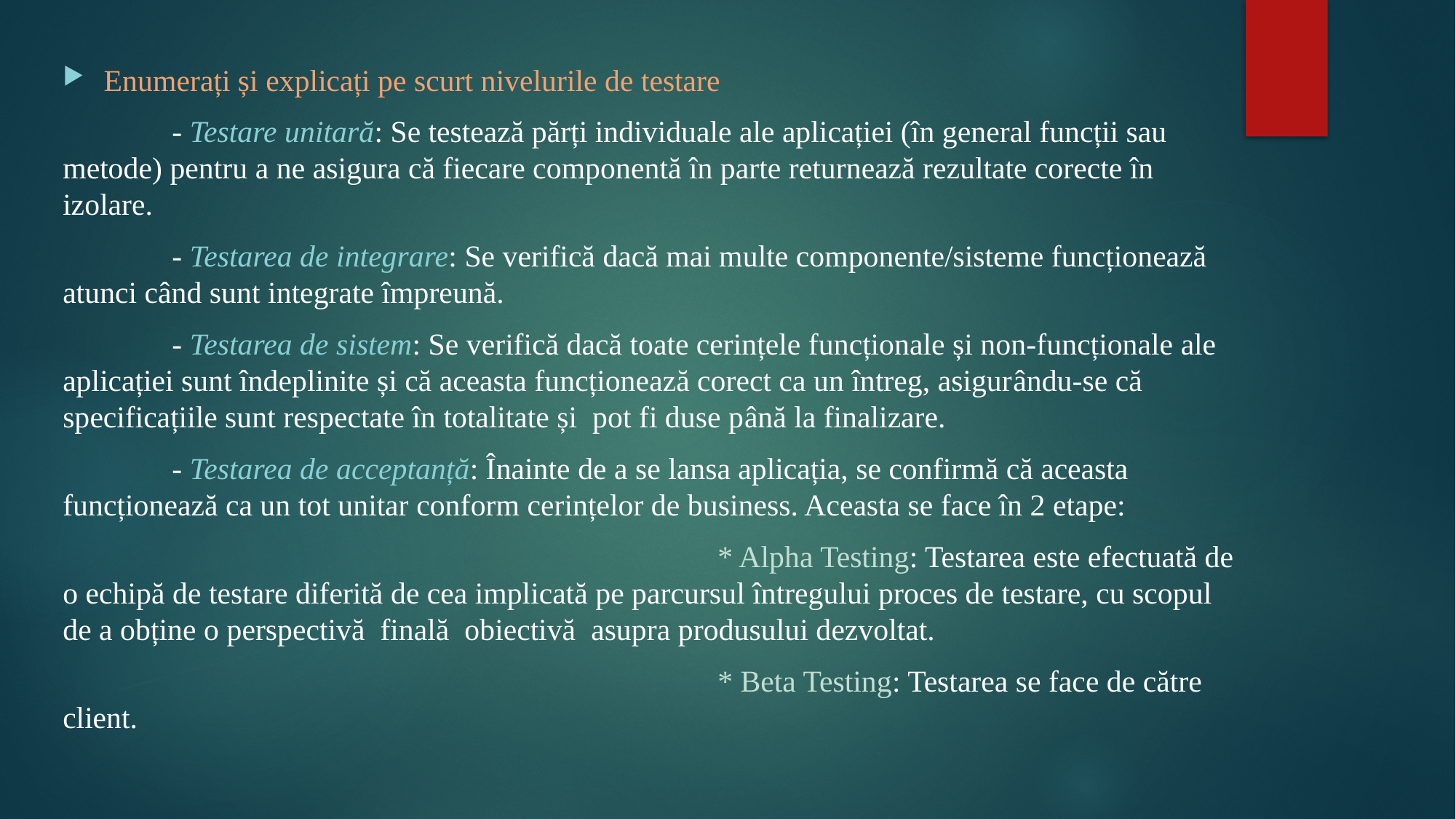

Enumerați și explicați pe scurt nivelurile de testare
	- Testare unitară: Se testează părți individuale ale aplicației (în general funcții sau metode) pentru a ne asigura că fiecare componentă în parte returnează rezultate corecte în izolare.
	- Testarea de integrare: Se verifică dacă mai multe componente/sisteme funcționează atunci când sunt integrate împreună.
	- Testarea de sistem: Se verifică dacă toate cerințele funcționale și non-funcționale ale aplicației sunt îndeplinite și că aceasta funcționează corect ca un întreg, asigurându-se că specificațiile sunt respectate în totalitate și  pot fi duse până la finalizare.
	- Testarea de acceptanță: Înainte de a se lansa aplicația, se confirmă că aceasta funcționează ca un tot unitar conform cerințelor de business. Aceasta se face în 2 etape:
						* Alpha Testing: Testarea este efectuată de o echipă de testare diferită de cea implicată pe parcursul întregului proces de testare, cu scopul de a obține o perspectivă  finală  obiectivă  asupra produsului dezvoltat.
						* Beta Testing: Testarea se face de către client.